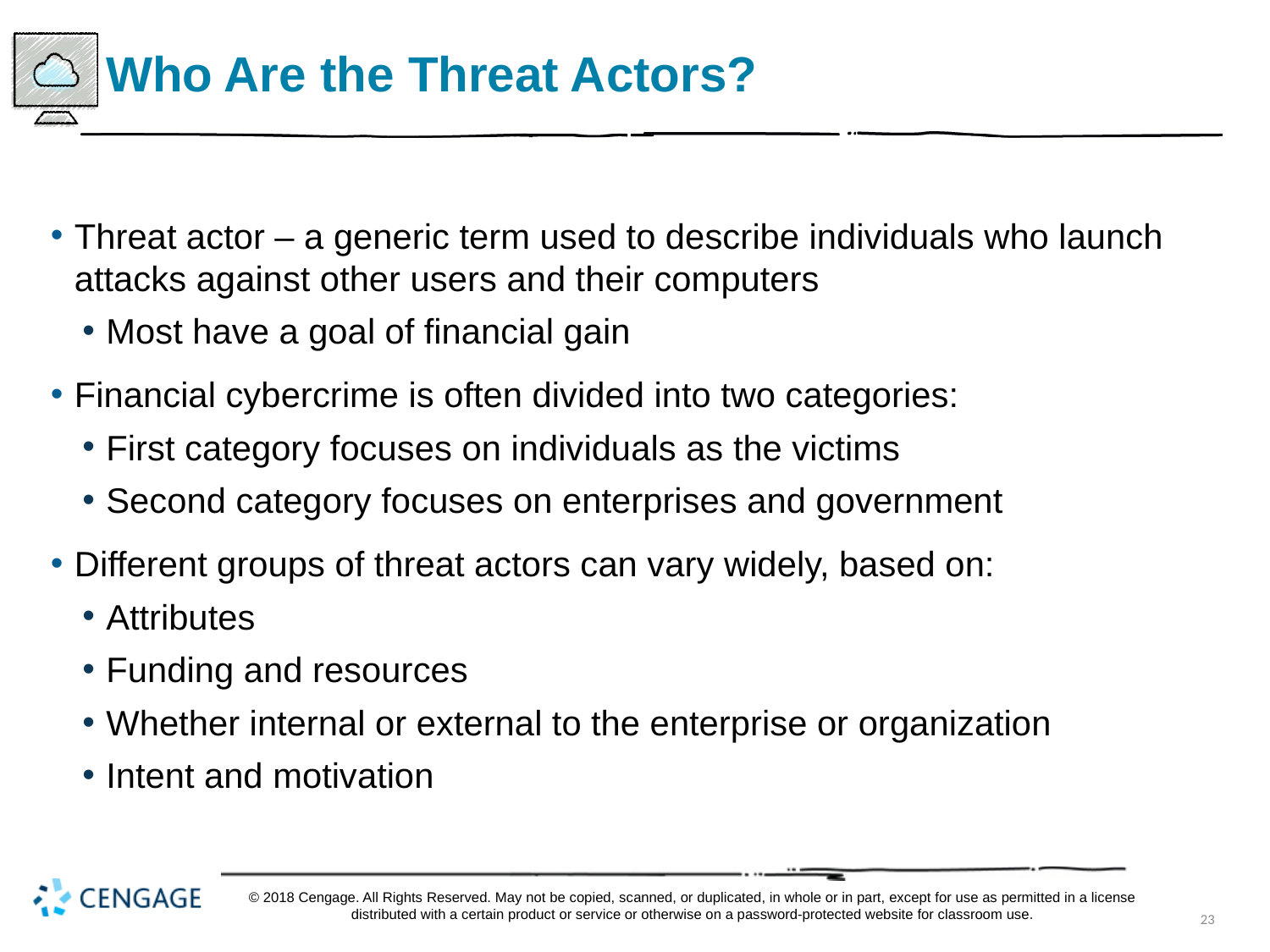

# Who Are the Threat Actors?
Threat actor – a generic term used to describe individuals who launch attacks against other users and their computers
Most have a goal of financial gain
Financial cybercrime is often divided into two categories:
First category focuses on individuals as the victims
Second category focuses on enterprises and government
Different groups of threat actors can vary widely, based on:
Attributes
Funding and resources
Whether internal or external to the enterprise or organization
Intent and motivation
© 2018 Cengage. All Rights Reserved. May not be copied, scanned, or duplicated, in whole or in part, except for use as permitted in a license distributed with a certain product or service or otherwise on a password-protected website for classroom use.